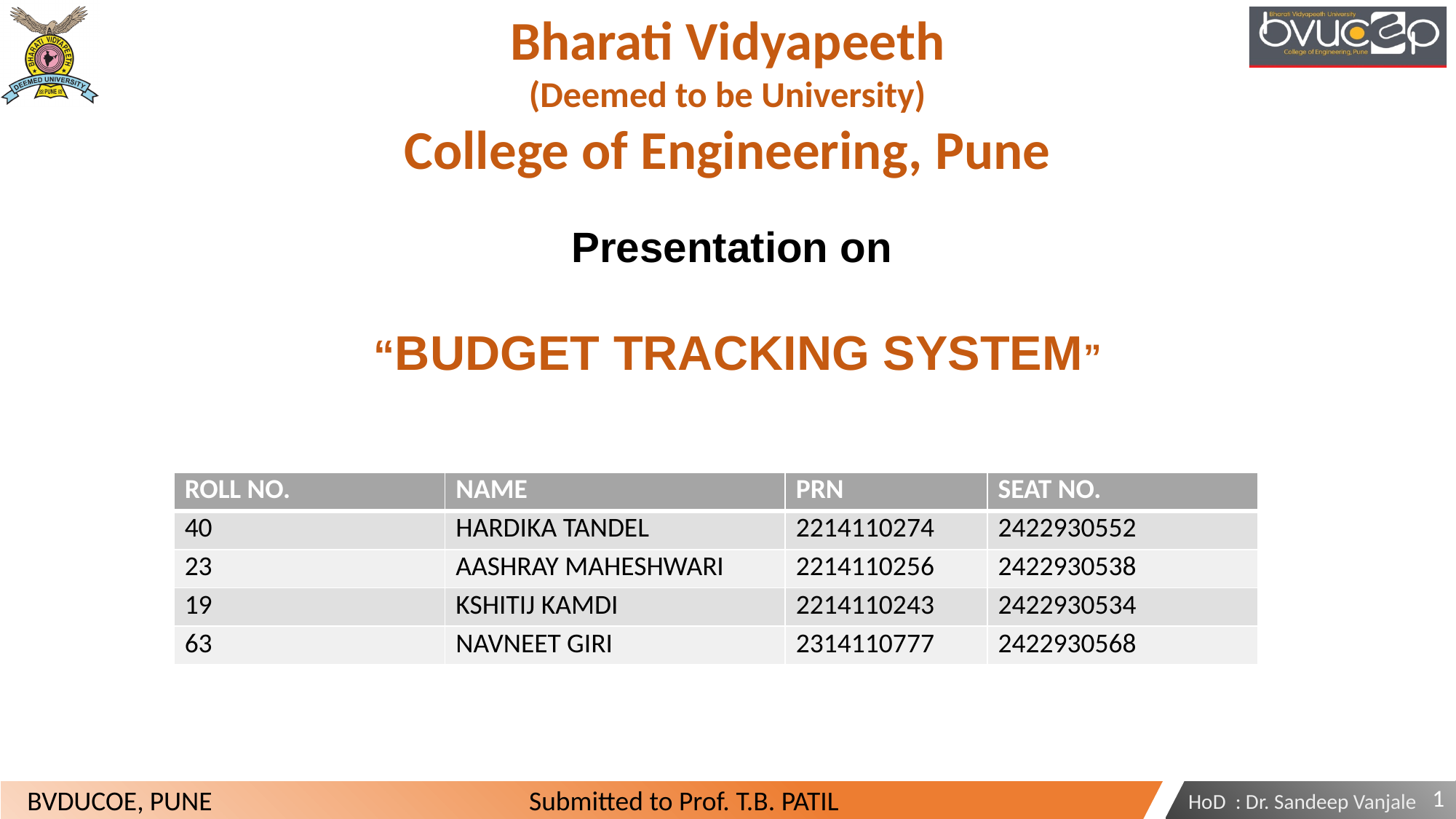

Bharati Vidyapeeth
(Deemed to be University)
College of Engineering, Pune
Presentation on

“BUDGET TRACKING SYSTEM”
| ROLL NO. | NAME | PRN | SEAT NO. |
| --- | --- | --- | --- |
| 40 | HARDIKA TANDEL | 2214110274 | 2422930552 |
| 23 | AASHRAY MAHESHWARI | 2214110256 | 2422930538 |
| 19 | KSHITIJ KAMDI | 2214110243 | 2422930534 |
| 63 | NAVNEET GIRI | 2314110777 | 2422930568 |
1
HoD  : Dr. Sandeep Vanjale